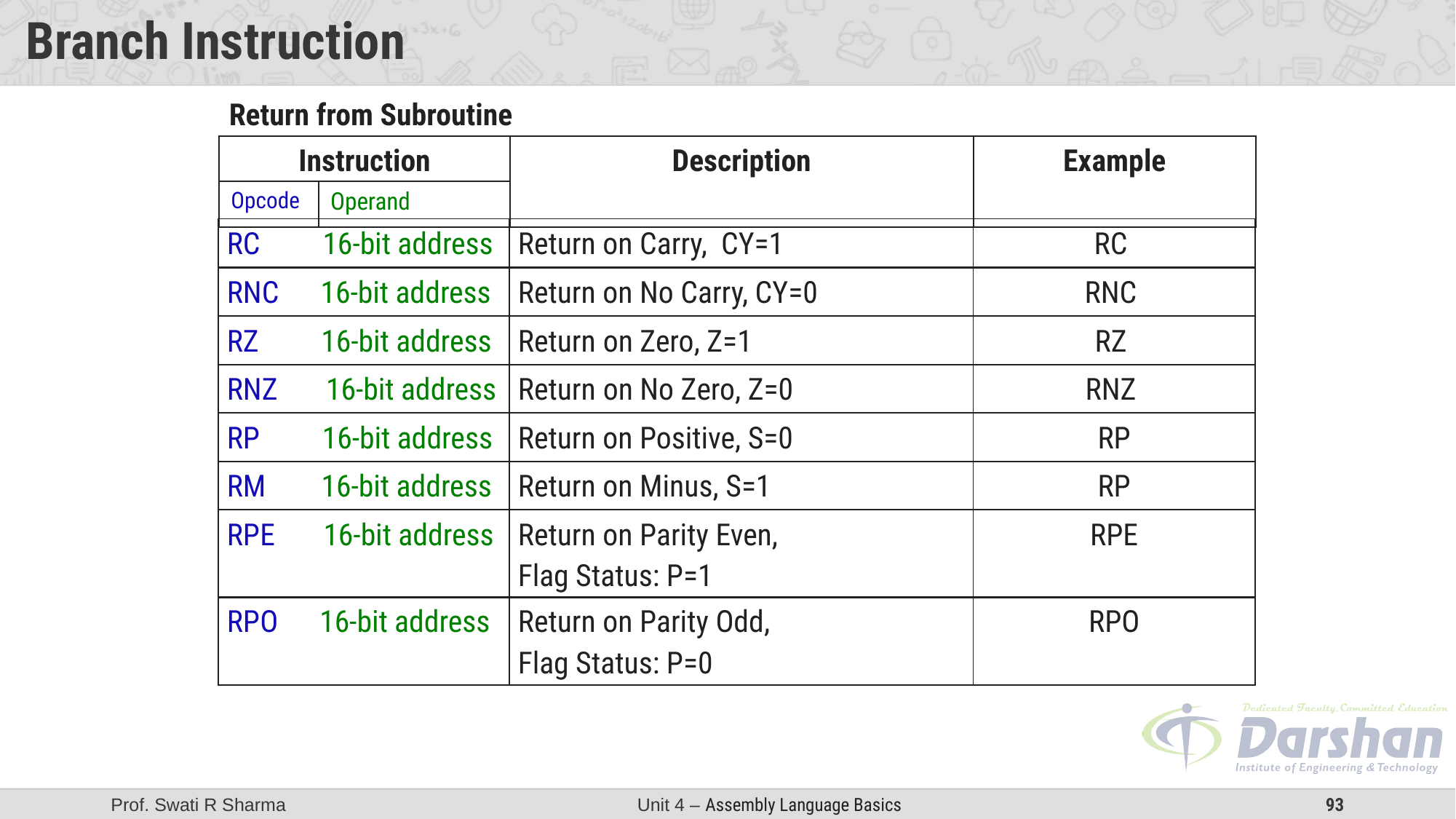

# Branch Instruction
Return from Subroutine
| Instruction |  | Description | Example |
| --- | --- | --- | --- |
| Opcode | Operand |  |  |
| RC 16-bit address | Return on Carry, CY=1 | RC |
| --- | --- | --- |
| RNC 16-bit address | Return on No Carry, CY=0 | RNC |
| --- | --- | --- |
| RZ 16-bit address | Return on Zero, Z=1 | RZ |
| --- | --- | --- |
| RNZ 16-bit address | Return on No Zero, Z=0 | RNZ |
| --- | --- | --- |
| RP 16-bit address | Return on Positive, S=0 | RP |
| --- | --- | --- |
| RM 16-bit address | Return on Minus, S=1 | RP |
| --- | --- | --- |
| RPE 16-bit address | Return on Parity Even, Flag Status: P=1 | RPE |
| --- | --- | --- |
| RPO 16-bit address | Return on Parity Odd, Flag Status: P=0 | RPO |
| --- | --- | --- |